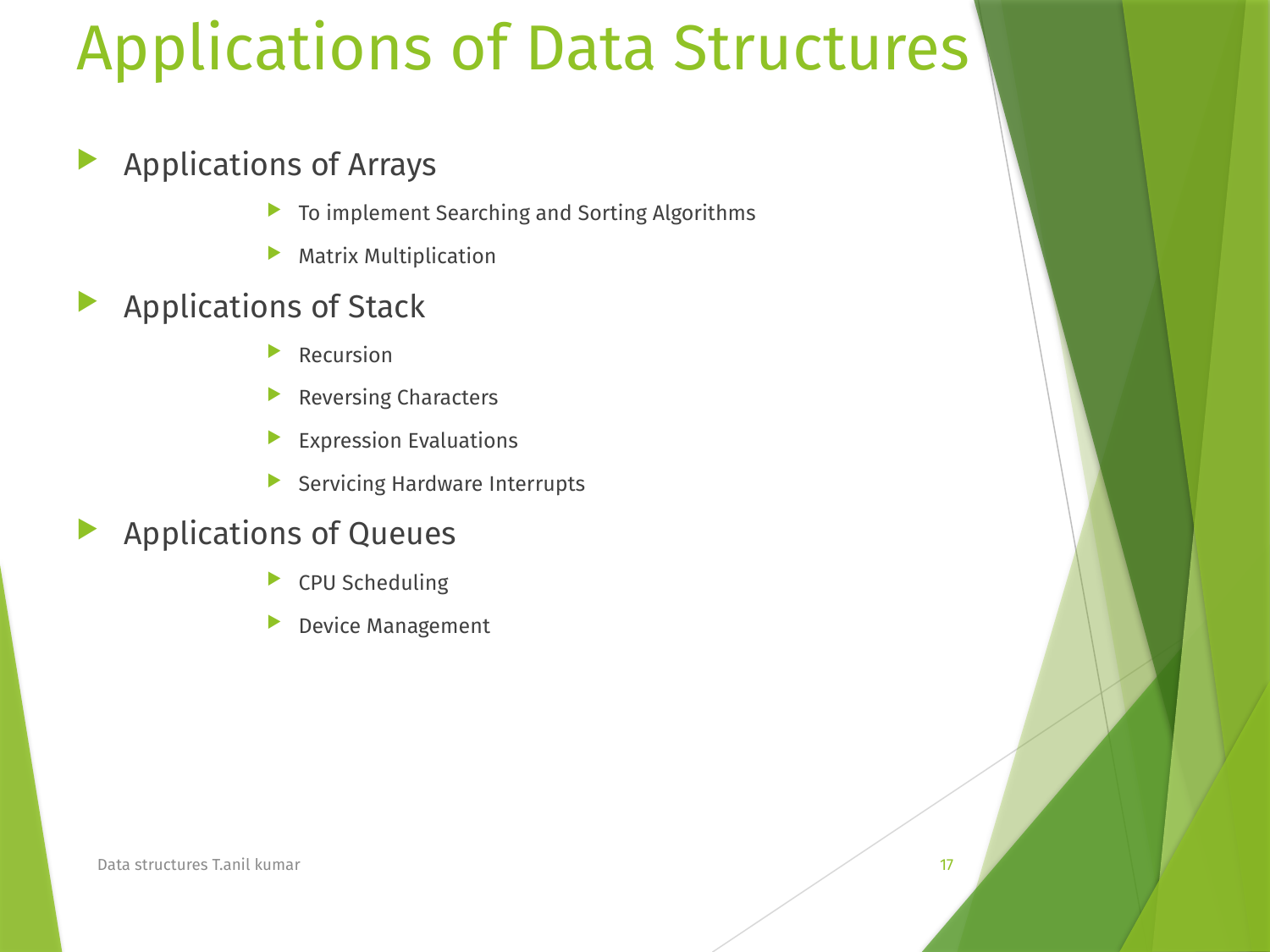

# Applications of Data Structures
Applications of Arrays
To implement Searching and Sorting Algorithms
Matrix Multiplication
Applications of Stack
Recursion
Reversing Characters
Expression Evaluations
Servicing Hardware Interrupts
Applications of Queues
CPU Scheduling
Device Management

Data structures T.anil kumar
17